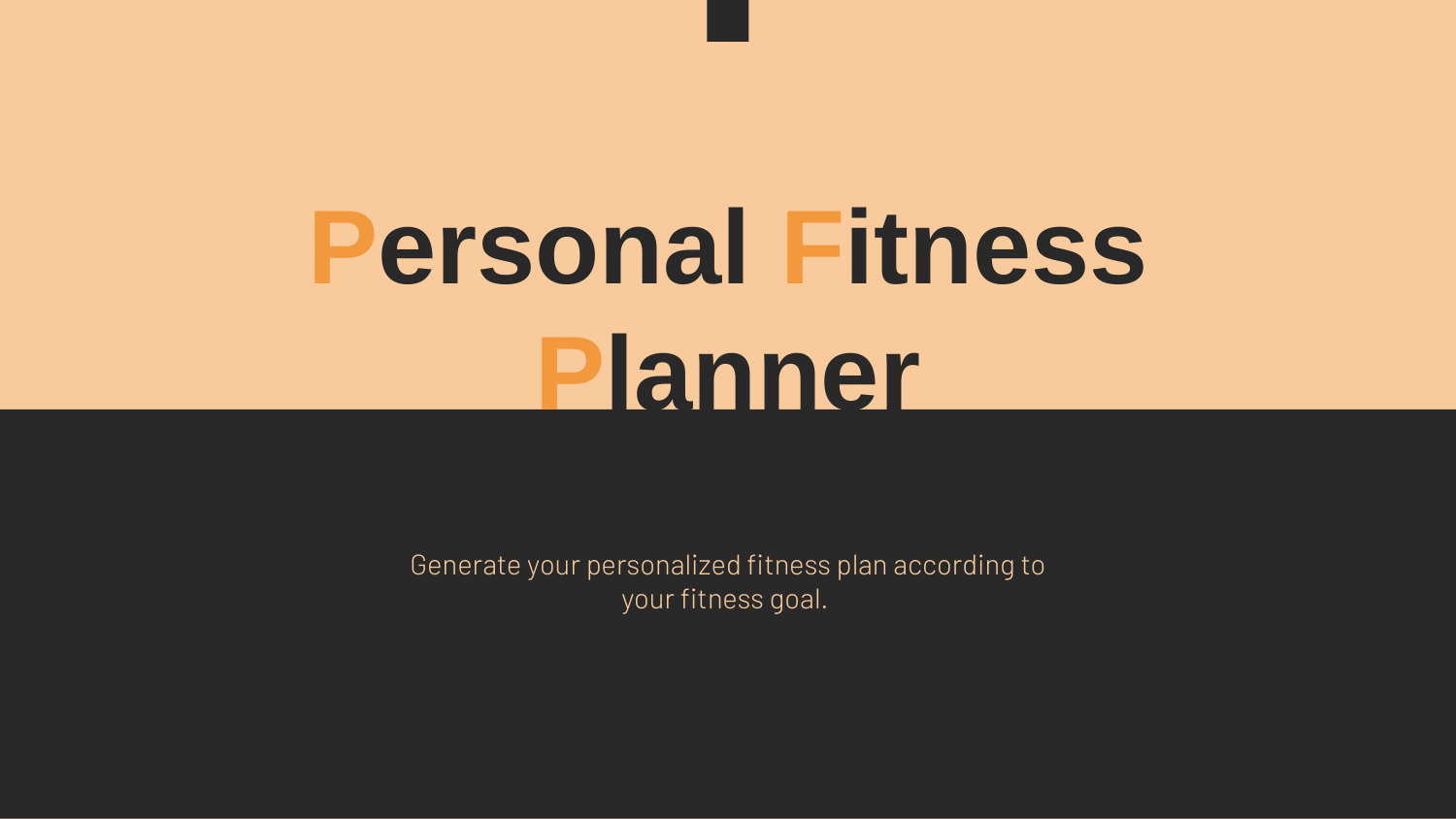

# Personal Fitness Planner
Generate your personalized fitness plan according to your fitness goal.